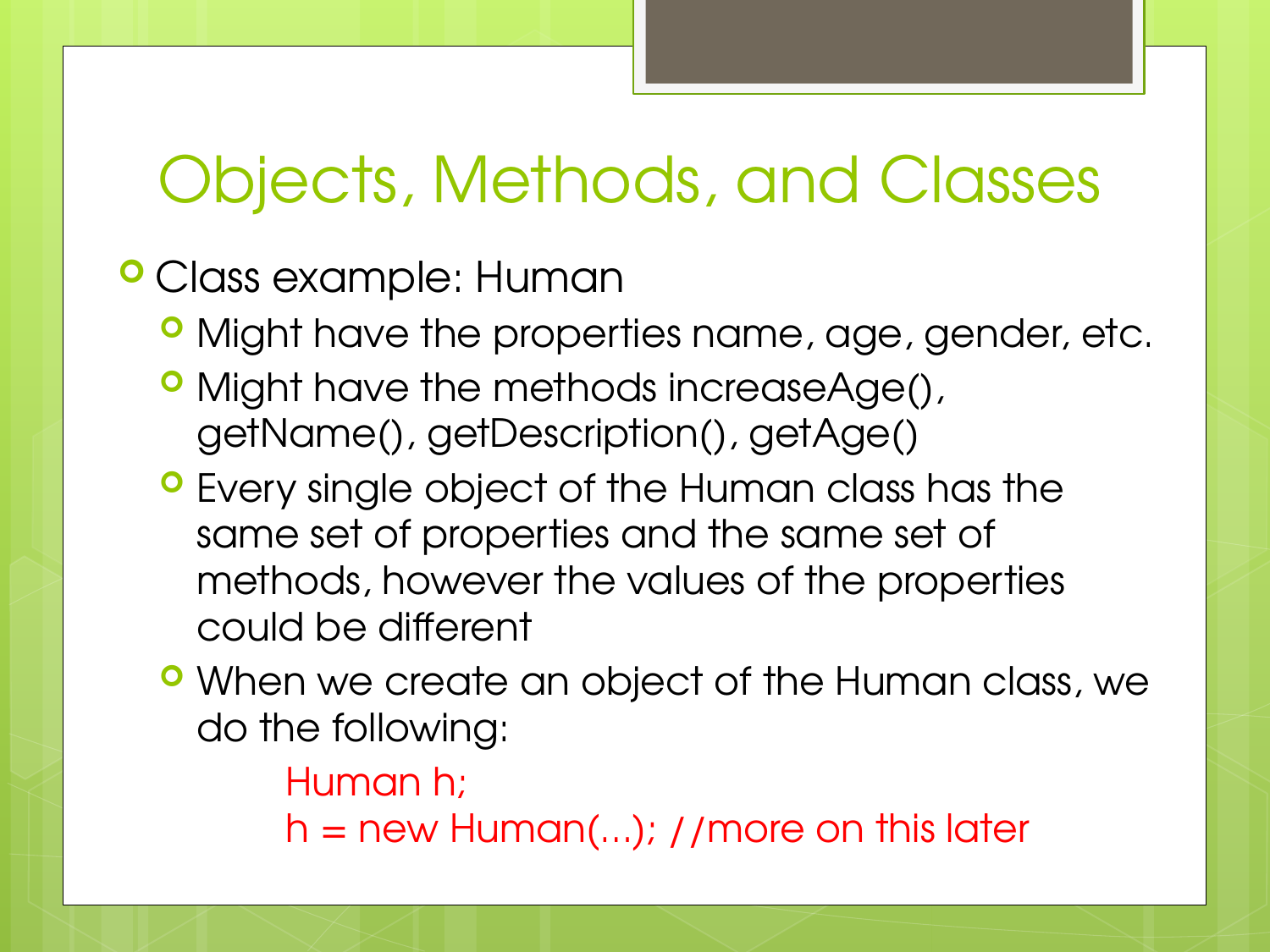

# Objects, Methods, and Classes
Class example: Human
Might have the properties name, age, gender, etc.
Might have the methods increaseAge(), getName(), getDescription(), getAge()
Every single object of the Human class has the same set of properties and the same set of methods, however the values of the properties could be different
When we create an object of the Human class, we do the following:
	Human h;
	h = new Human(…); //more on this later